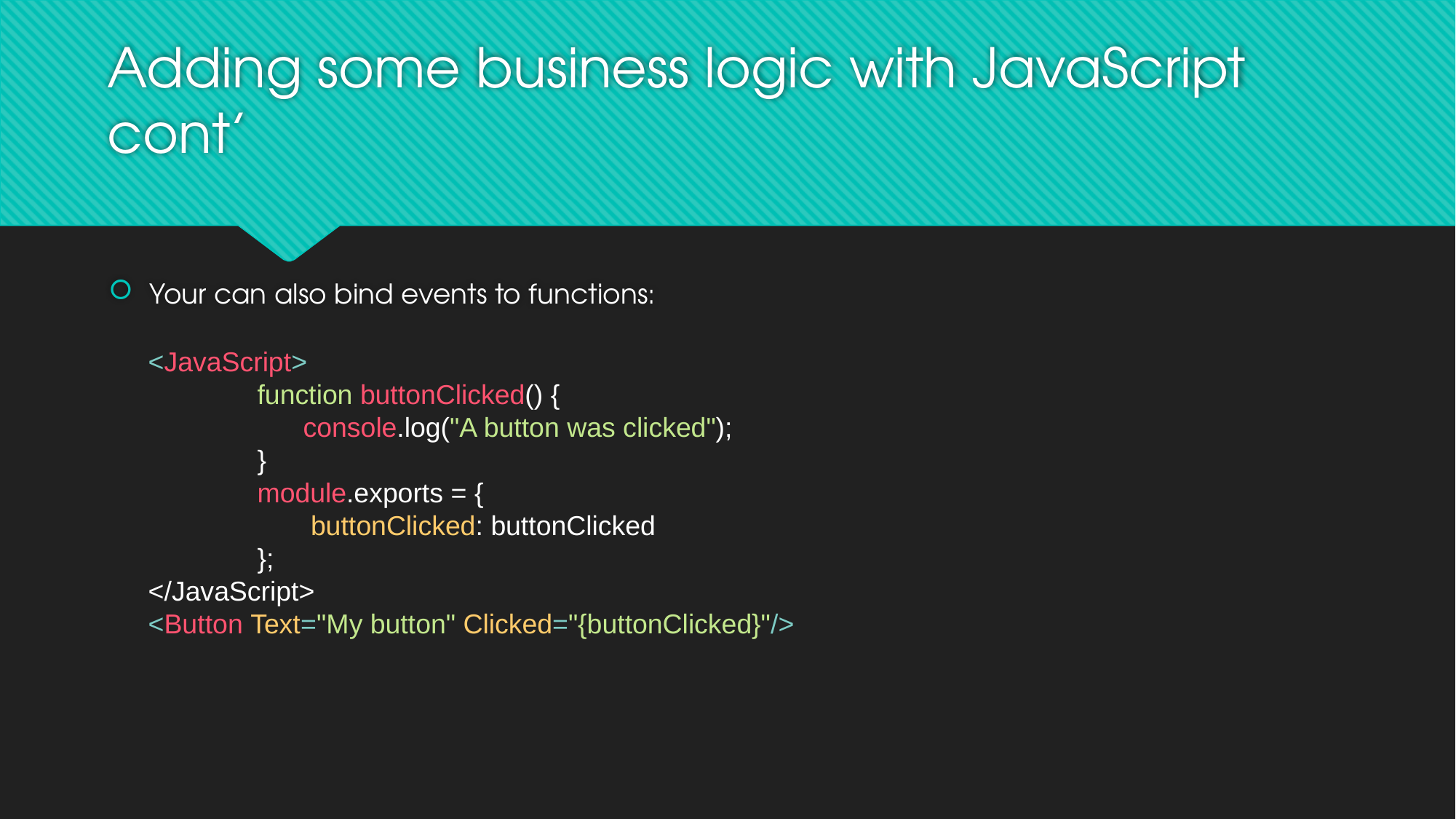

# Adding some business logic with JavaScript cont’
Your can also bind events to functions:

<JavaScript>
	function buttonClicked() {
	      console.log("A button was clicked");
	}
	module.exports = {
	       buttonClicked: buttonClicked
	};
</JavaScript>
<Button Text="My button" Clicked="{buttonClicked}"/>